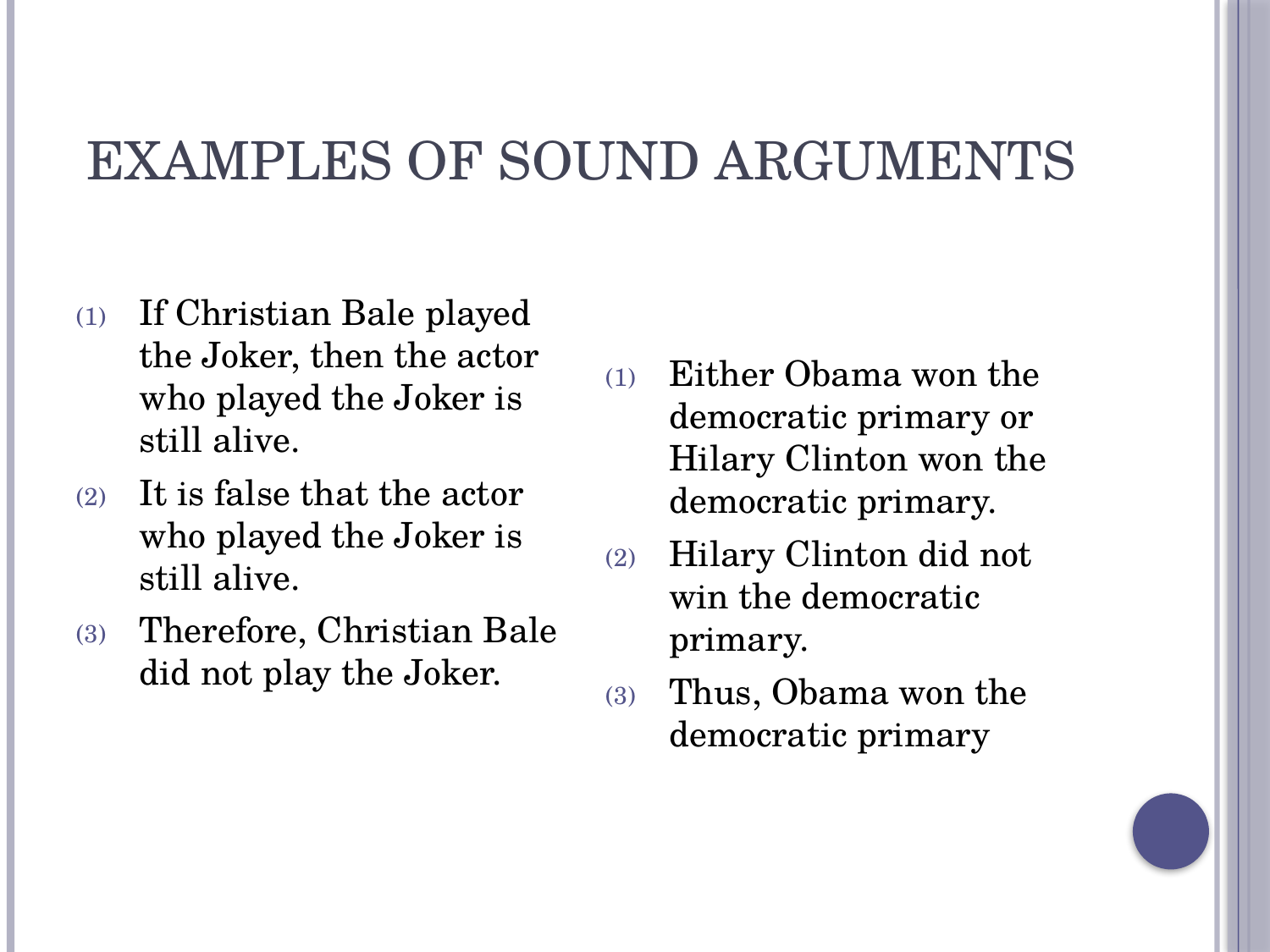

# Examples of sound arguments

If Christian Bale played the Joker, then the actor who played the Joker is still alive.
It is false that the actor who played the Joker is still alive.
Therefore, Christian Bale did not play the Joker.

Either Obama won the democratic primary or Hilary Clinton won the democratic primary.
Hilary Clinton did not win the democratic primary.
Thus, Obama won the democratic primary